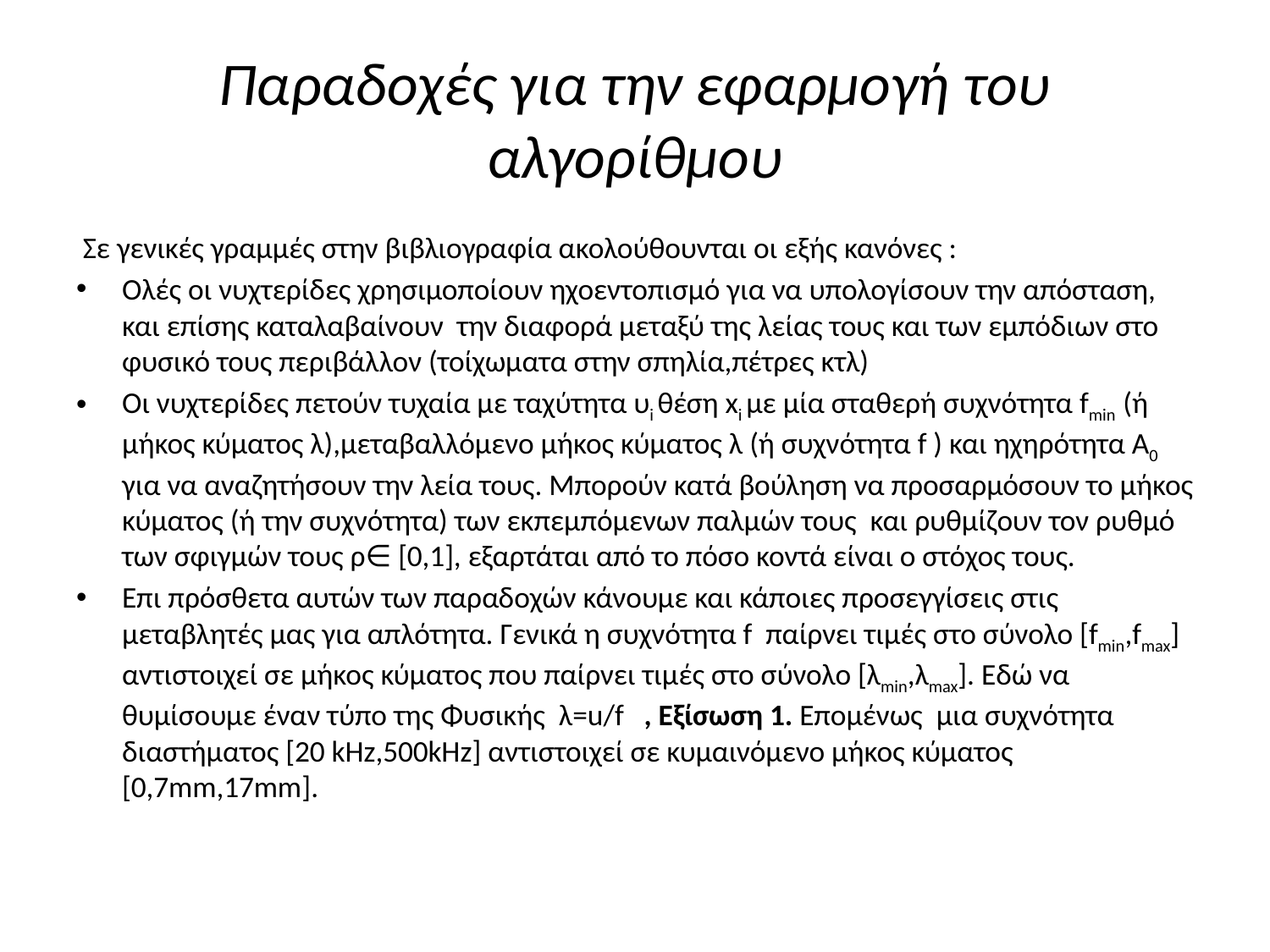

# Παραδοχές για την εφαρμογή του αλγορίθμου
 Σε γενικές γραμμές στην βιβλιογραφία ακολούθουνται οι εξής κανόνες :
Ολές οι νυχτερίδες χρησιμοποίουν ηχοεντοπισμό για να υπολογίσουν την απόσταση, και επίσης καταλαβαίνουν  την διαφορά μεταξύ της λείας τους και των εμπόδιων στο φυσικό τους περιβάλλον (τοίχωματα στην σπηλία,πέτρες κτλ)
Οι νυχτερίδες πετούν τυχαία με ταχύτητα υi θέση xi με μία σταθερή συχνότητα fmin  (ή μήκος κύματος λ),μεταβαλλόμενο μήκος κύματος λ (ή συχνότητα f ) και ηχηρότητα Α0 για να αναζητήσουν την λεία τους. Μπορούν κατά βούληση να προσαρμόσουν το μήκος κύματος (ή την συχνότητα) των εκπεμπόμενων παλμών τους  και ρυθμίζουν τον ρυθμό των σφιγμών τους ρ∈ [0,1], εξαρτάται από το πόσο κοντά είναι ο στόχος τους.
Επι πρόσθετα αυτών των παραδοχών κάνουμε και κάποιες προσεγγίσεις στις μεταβλητές μας για απλότητα. Γενικά η συχνότητα f  παίρνει τιμές στο σύνολο [fmin,fmax] αντιστοιχεί σε μήκος κύματος που παίρνει τιμές στο σύνολο [λmin,λmax]. Εδώ να θυμίσουμε έναν τύπο της Φυσικής  λ=u/f   , Εξίσωση 1. Επομένως  μια συχνότητα διαστήματος [20 kHz,500kHz] αντιστοιχεί σε κυμαινόμενο μήκος κύματος [0,7mm,17mm].